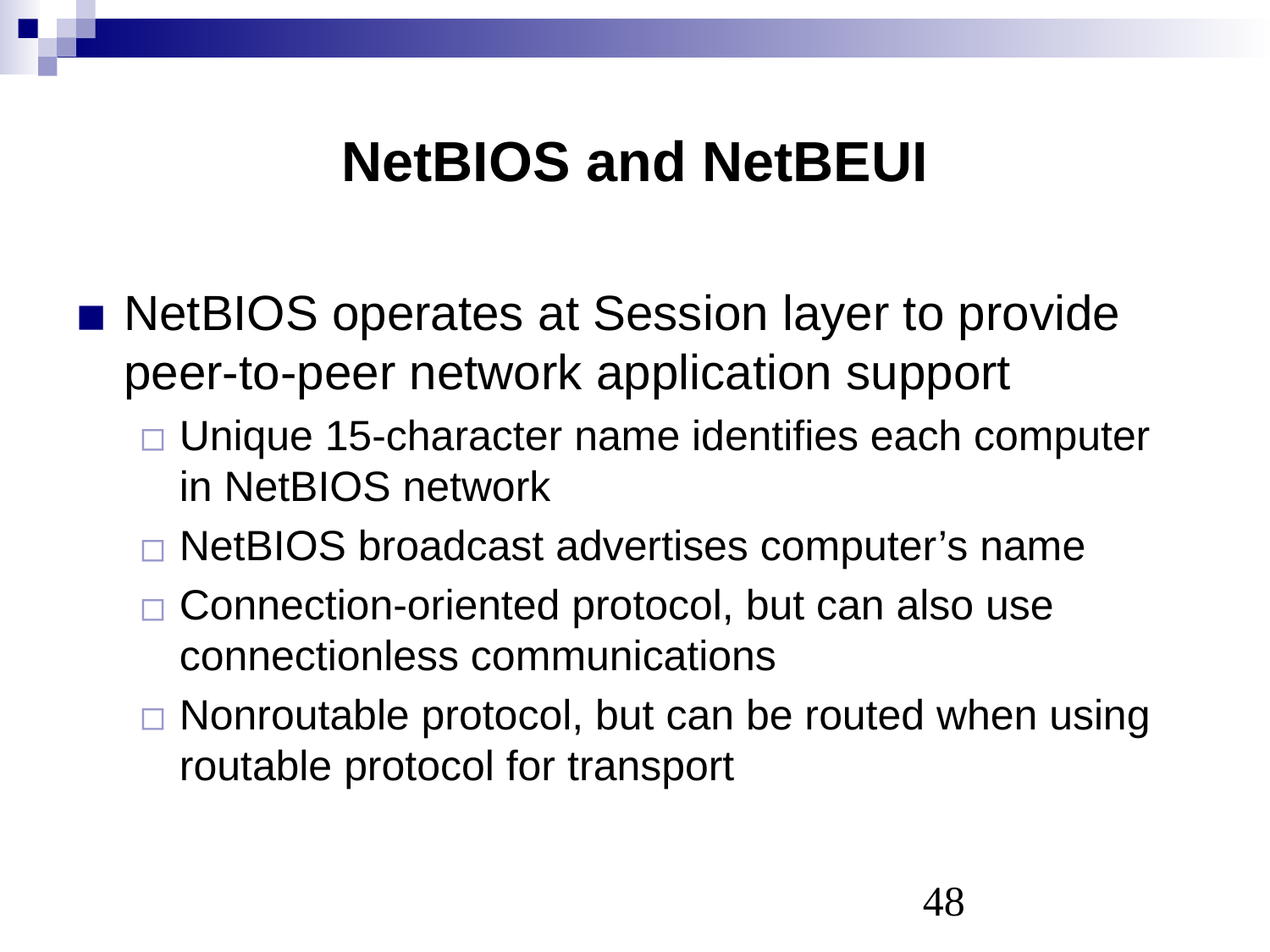

# NetBIOS and NetBEUI
NetBIOS operates at Session layer to provide peer-to-peer network application support
Unique 15-character name identifies each computer in NetBIOS network
NetBIOS broadcast advertises computer’s name
Connection-oriented protocol, but can also use connectionless communications
Nonroutable protocol, but can be routed when using routable protocol for transport

48